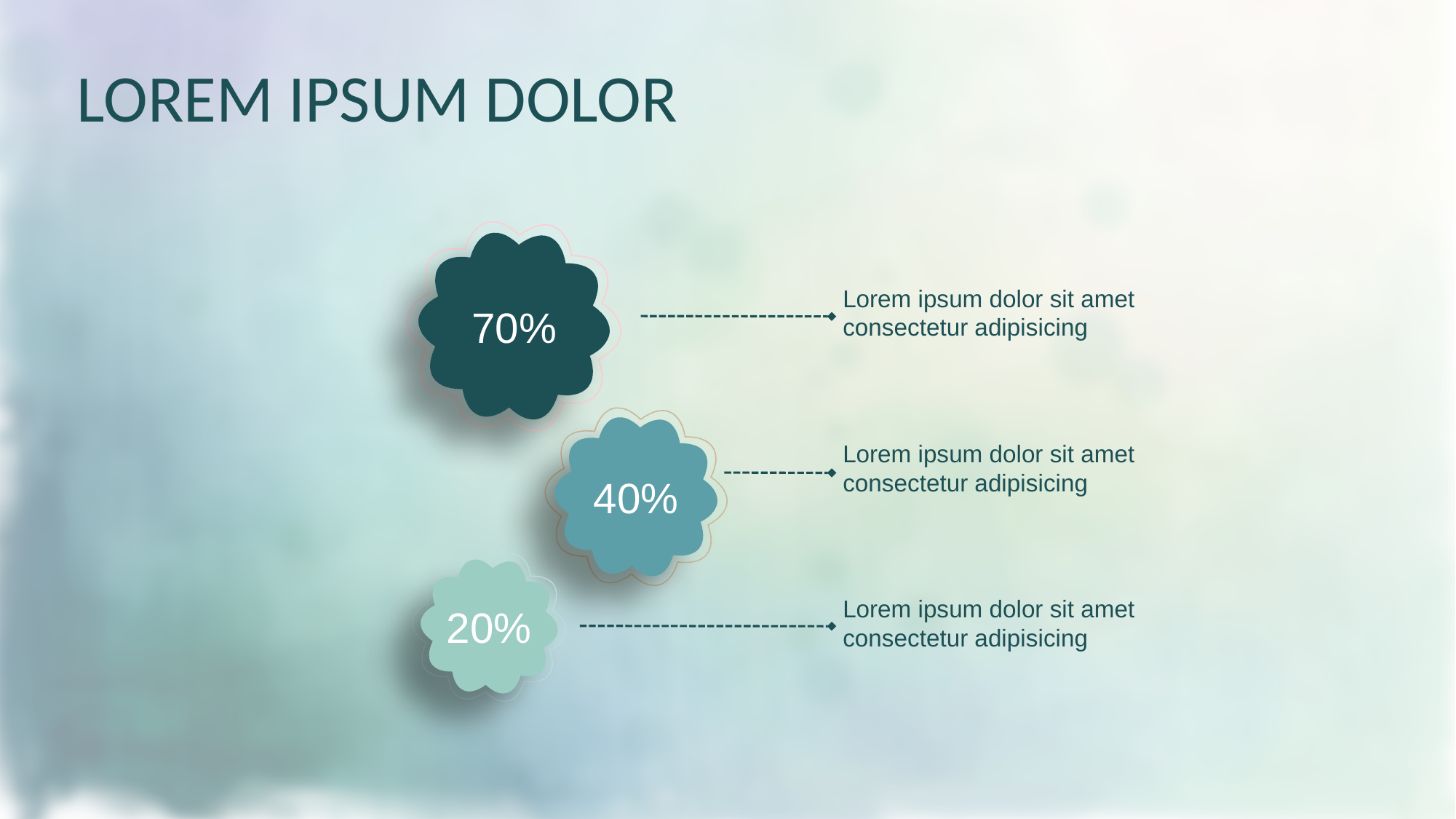

LOREM IPSUM DOLOR

70%
Lorem ipsum dolor sit amet consectetur adipisicing

40%
Lorem ipsum dolor sit amet consectetur adipisicing

20%
Lorem ipsum dolor sit amet consectetur adipisicing